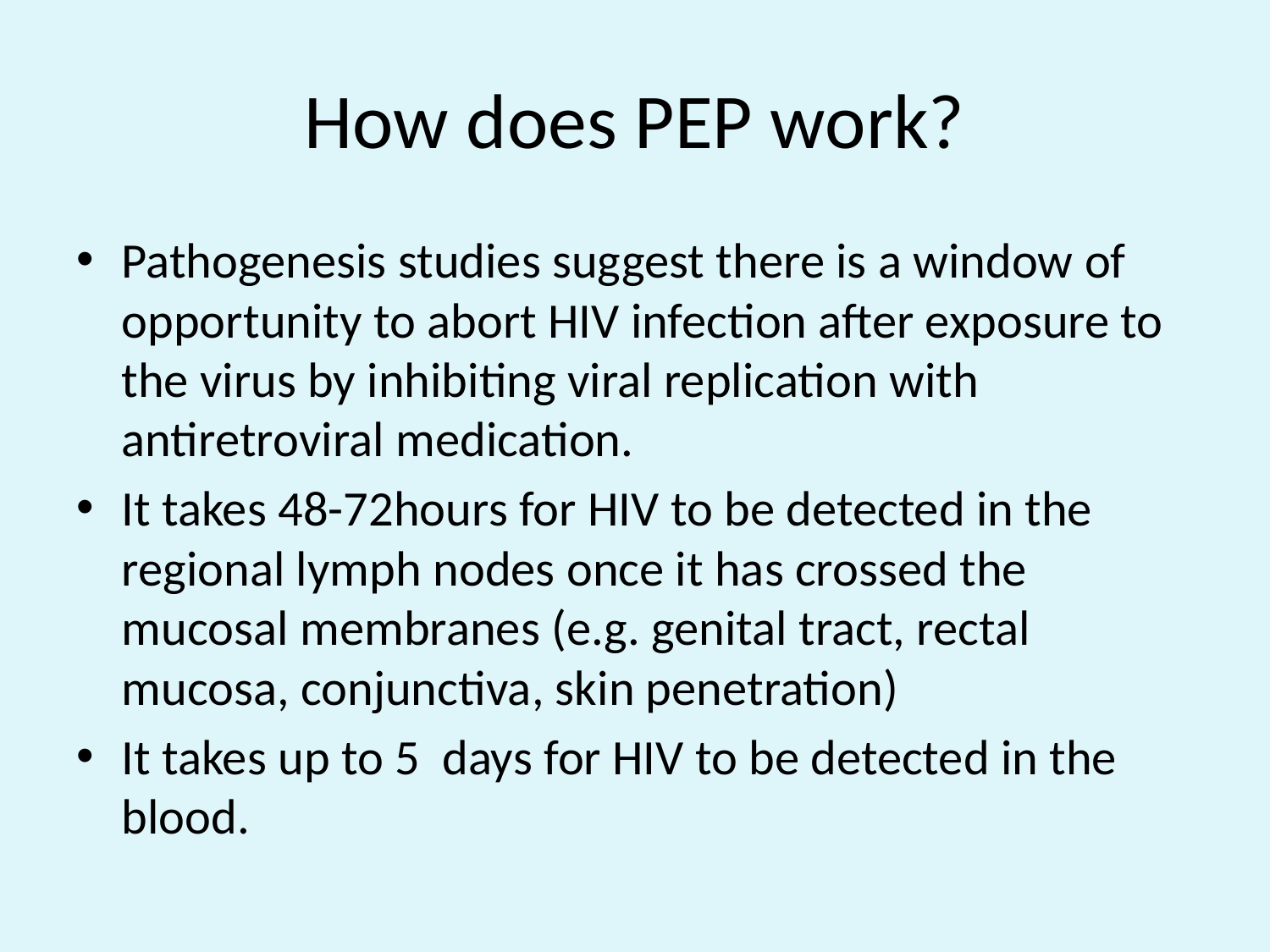

# How does PEP work?
Pathogenesis studies suggest there is a window of opportunity to abort HIV infection after exposure to the virus by inhibiting viral replication with antiretroviral medication.
It takes 48-72hours for HIV to be detected in the regional lymph nodes once it has crossed the mucosal membranes (e.g. genital tract, rectal mucosa, conjunctiva, skin penetration)
It takes up to 5  days for HIV to be detected in the blood.